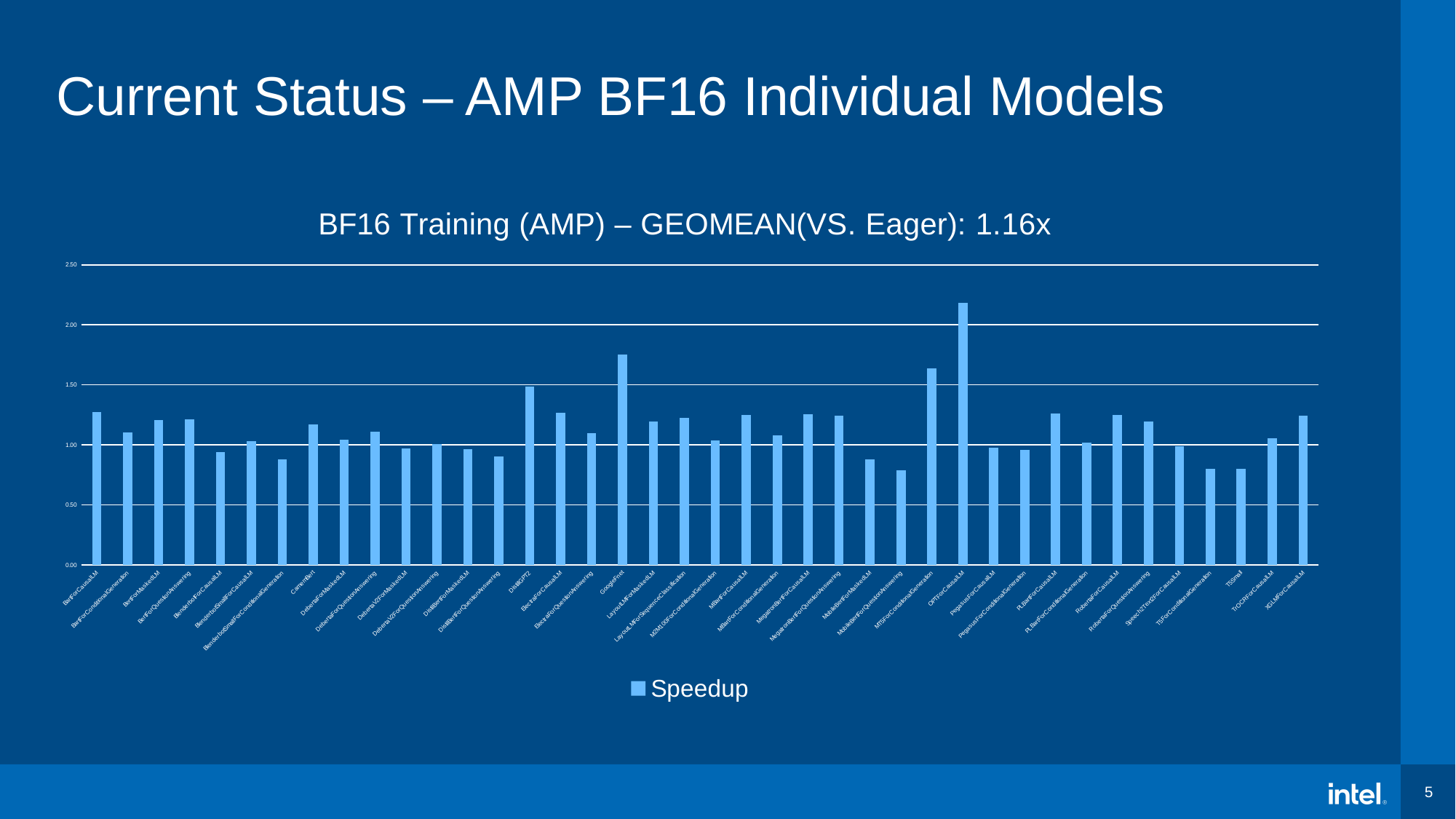

# Current Status – AMP BF16 Individual Models

### Chart: BF16 Training (AMP) – GEOMEAN(VS. Eager): 1.16x

| Category | Speedup |
|---|---|
| BartForCausalLM | 1.2747 |
| BartForConditionalGeneration | 1.1039 |
| BertForMaskedLM | 1.2092 |
| BertForQuestionAnswering | 1.214 |
| BlenderbotForCausalLM | 0.9413 |
| BlenderbotSmallForCausalLM | 1.0308 |
| BlenderbotSmallForConditionalGeneration | 0.8771 |
| CamemBert | 1.1733 |
| DebertaForMaskedLM | 1.0458 |
| DebertaForQuestionAnswering | 1.112 |
| DebertaV2ForMaskedLM | 0.9713 |
| DebertaV2ForQuestionAnswering | 1.0084 |
| DistilBertForMaskedLM | 0.9668 |
| DistilBertForQuestionAnswering | 0.9042 |
| DistillGPT2 | 1.4872 |
| ElectraForCausalLM | 1.2675 |
| ElectraForQuestionAnswering | 1.0963 |
| GoogleFnet | 1.7543 |
| LayoutLMForMaskedLM | 1.1983 |
| LayoutLMForSequenceClassification | 1.2231 |
| M2M100ForConditionalGeneration | 1.0373 |
| MBartForCausalLM | 1.2473 |
| MBartForConditionalGeneration | 1.0773 |
| MegatronBertForCausalLM | 1.2545 |
| MegatronBertForQuestionAnswering | 1.2447 |
| MobileBertForMaskedLM | 0.8797 |
| MobileBertForQuestionAnswering | 0.7891 |
| MT5ForConditionalGeneration | 1.6375 |
| OPTForCausalLM | 2.184 |
| PegasusForCausalLM | 0.9789 |
| PegasusForConditionalGeneration | 0.9561 |
| PLBartForCausalLM | 1.2612 |
| PLBartForConditionalGeneration | 1.0175 |
| RobertaForCausalLM | 1.2487 |
| RobertaForQuestionAnswering | 1.1942 |
| Speech2Text2ForCausalLM | 0.9884 |
| T5ForConditionalGeneration | 0.8003 |
| T5Small | 0.7987 |
| TrOCRForCausalLM | 1.0547 |
| XGLMForCausalLM | 1.2458 |